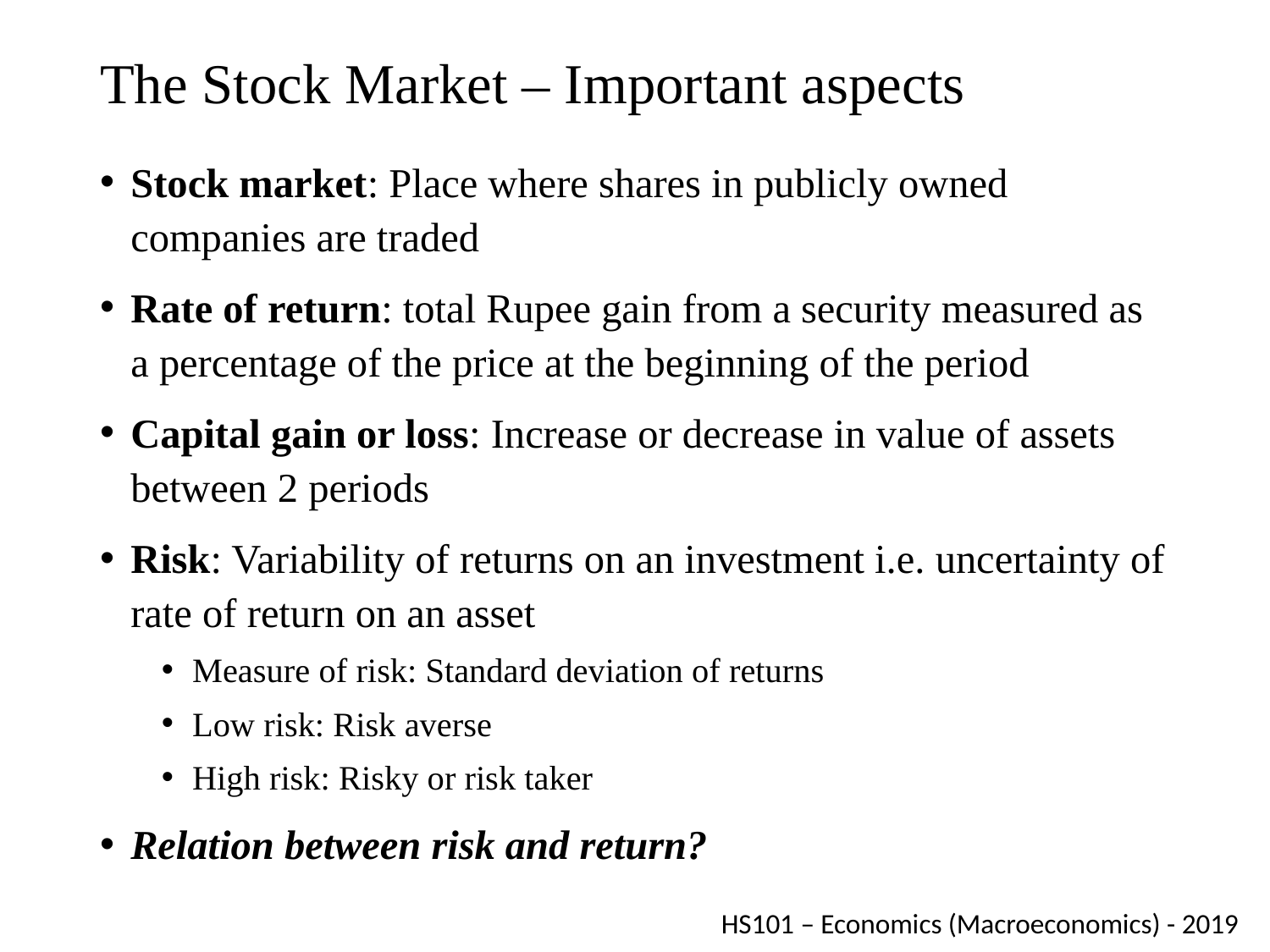

# The Stock Market – Important aspects
Stock market: Place where shares in publicly owned companies are traded
Rate of return: total Rupee gain from a security measured as a percentage of the price at the beginning of the period
Capital gain or loss: Increase or decrease in value of assets between 2 periods
Risk: Variability of returns on an investment i.e. uncertainty of rate of return on an asset
Measure of risk: Standard deviation of returns
Low risk: Risk averse
High risk: Risky or risk taker
Relation between risk and return?
HS101 – Economics (Macroeconomics) - 2019